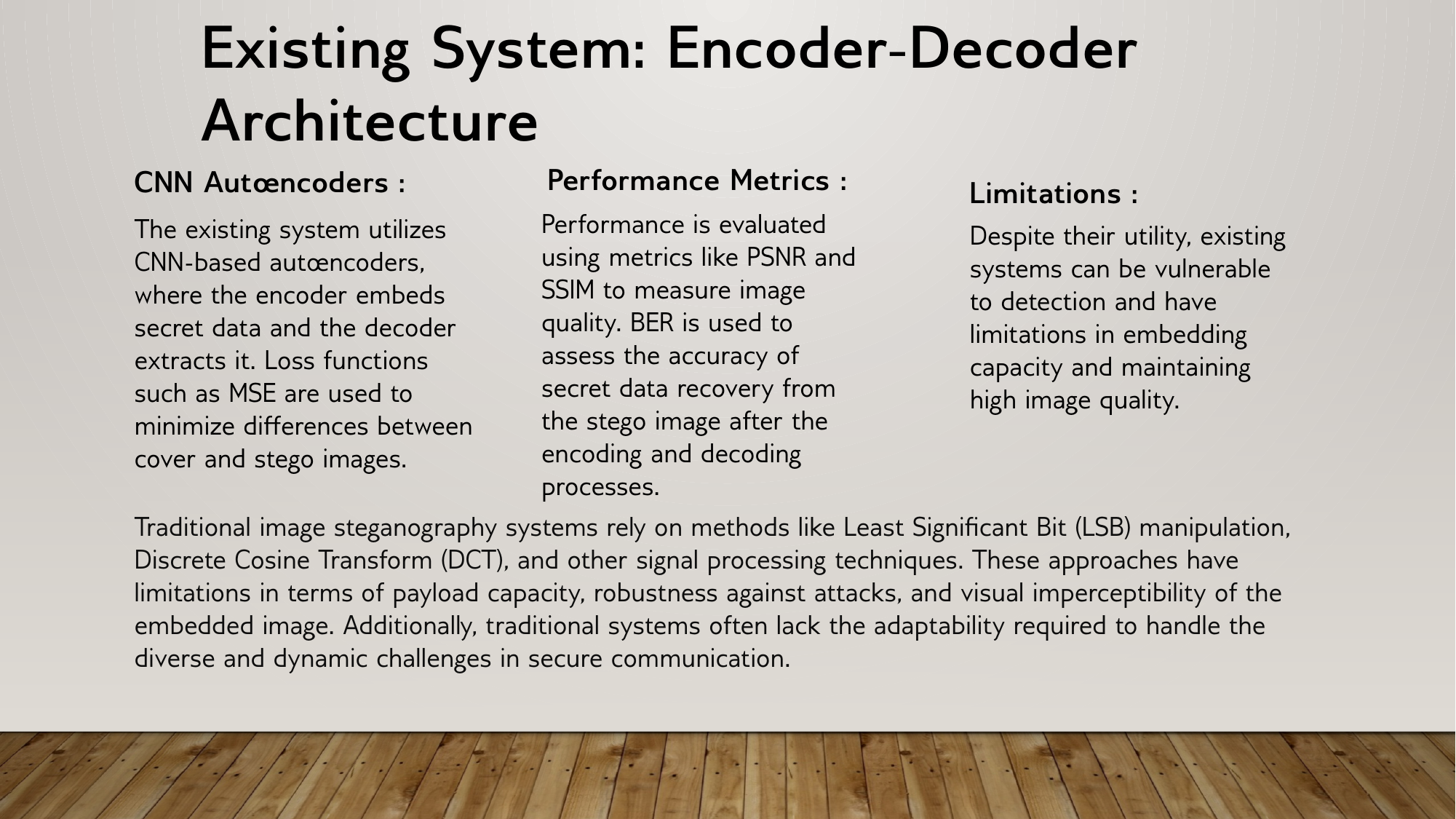

Existing System: Encoder-Decoder Architecture
Performance Metrics :
CNN Autoencoders :
Limitations :
Performance is evaluated using metrics like PSNR and SSIM to measure image quality. BER is used to assess the accuracy of secret data recovery from the stego image after the encoding and decoding processes.
The existing system utilizes CNN-based autoencoders, where the encoder embeds secret data and the decoder extracts it. Loss functions such as MSE are used to minimize differences between cover and stego images.
Despite their utility, existing systems can be vulnerable to detection and have limitations in embedding capacity and maintaining high image quality.
Traditional image steganography systems rely on methods like Least Significant Bit (LSB) manipulation, Discrete Cosine Transform (DCT), and other signal processing techniques. These approaches have limitations in terms of payload capacity, robustness against attacks, and visual imperceptibility of the embedded image. Additionally, traditional systems often lack the adaptability required to handle the diverse and dynamic challenges in secure communication.